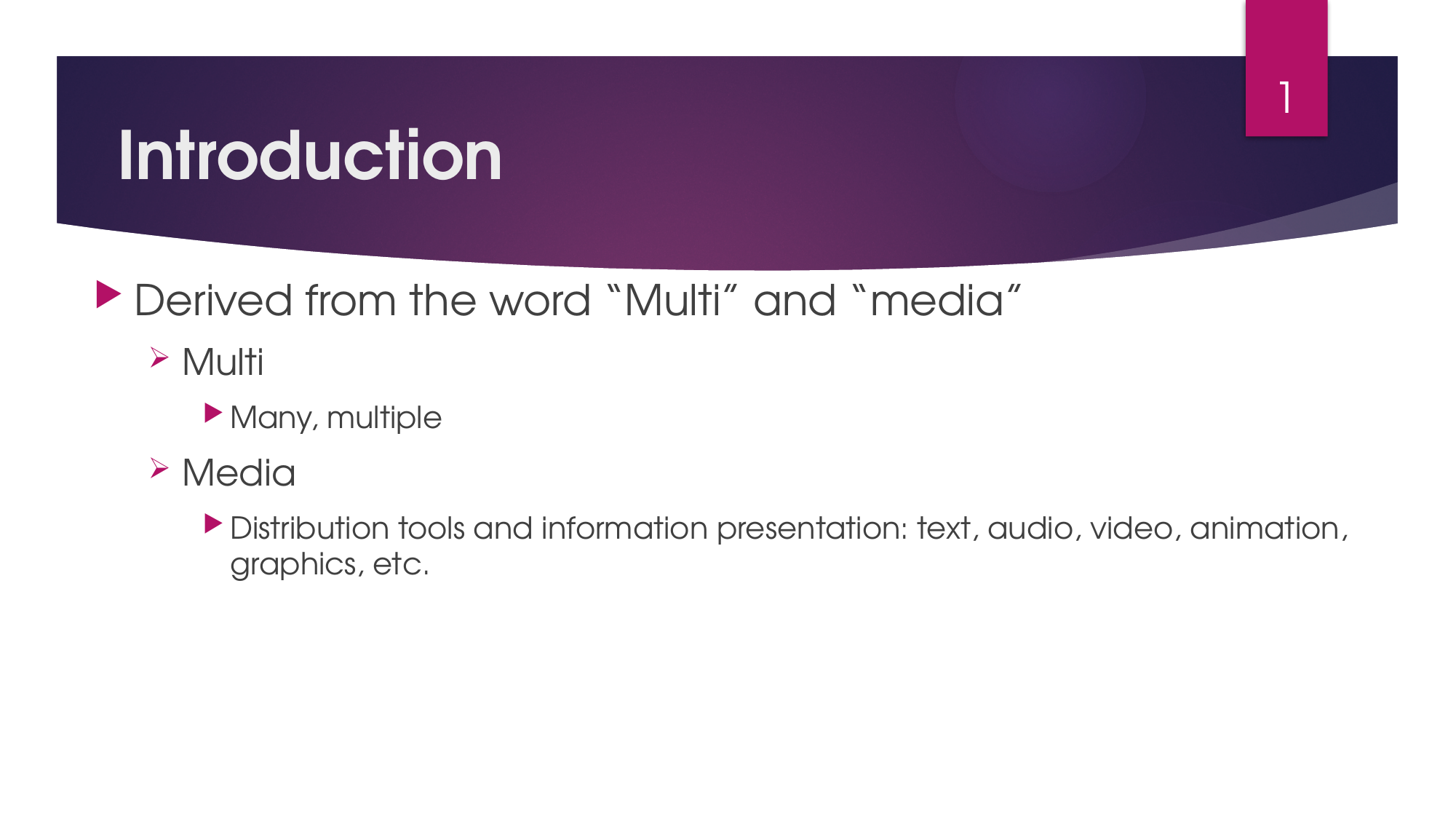

1
# Introduction
Derived from the word “Multi” and “media”
Multi
Many, multiple
Media
Distribution tools and information presentation: text, audio, video, animation, graphics, etc.